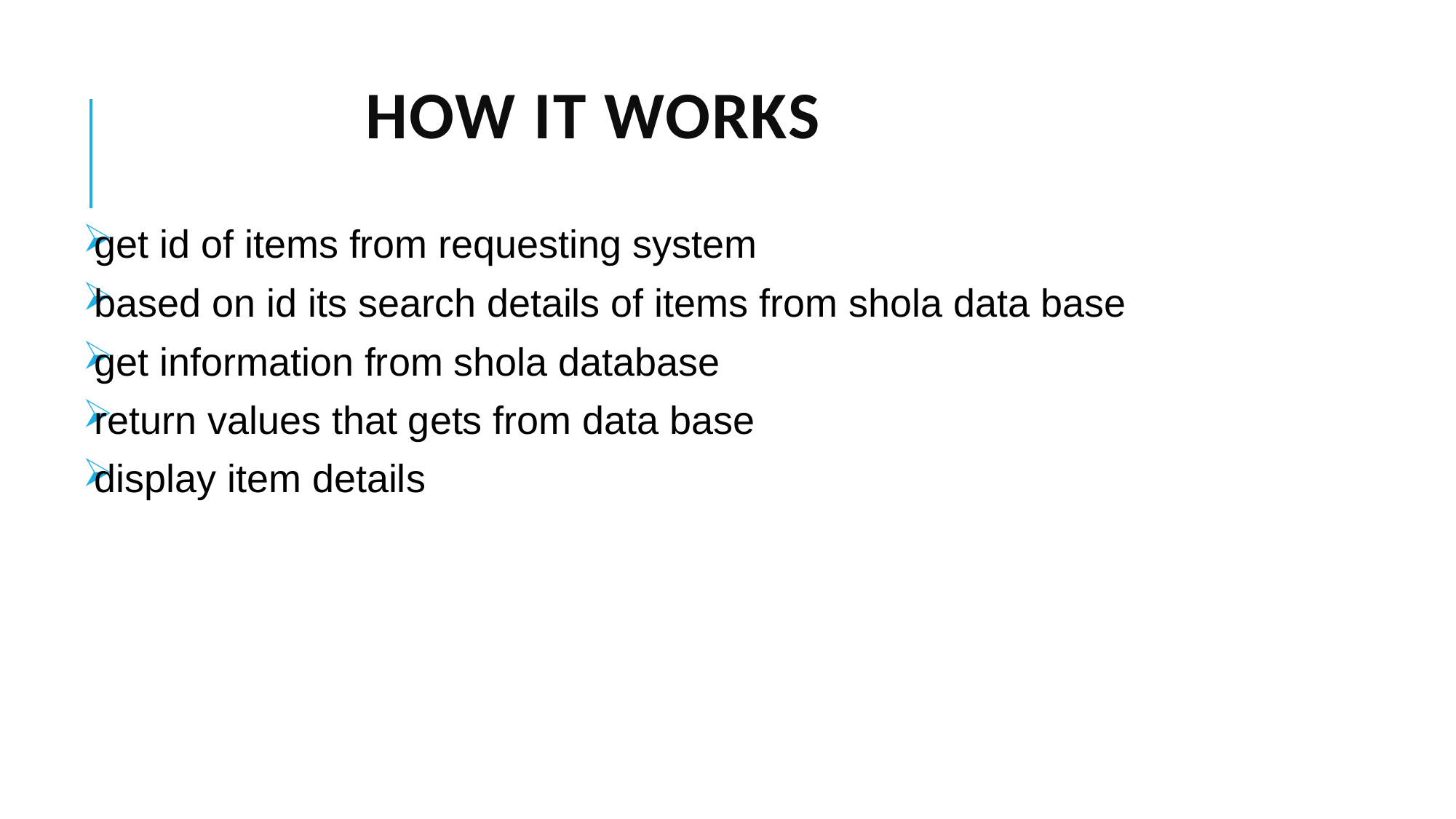

# how it works
get id of items from requesting system
based on id its search details of items from shola data base
get information from shola database
return values that gets from data base
display item details